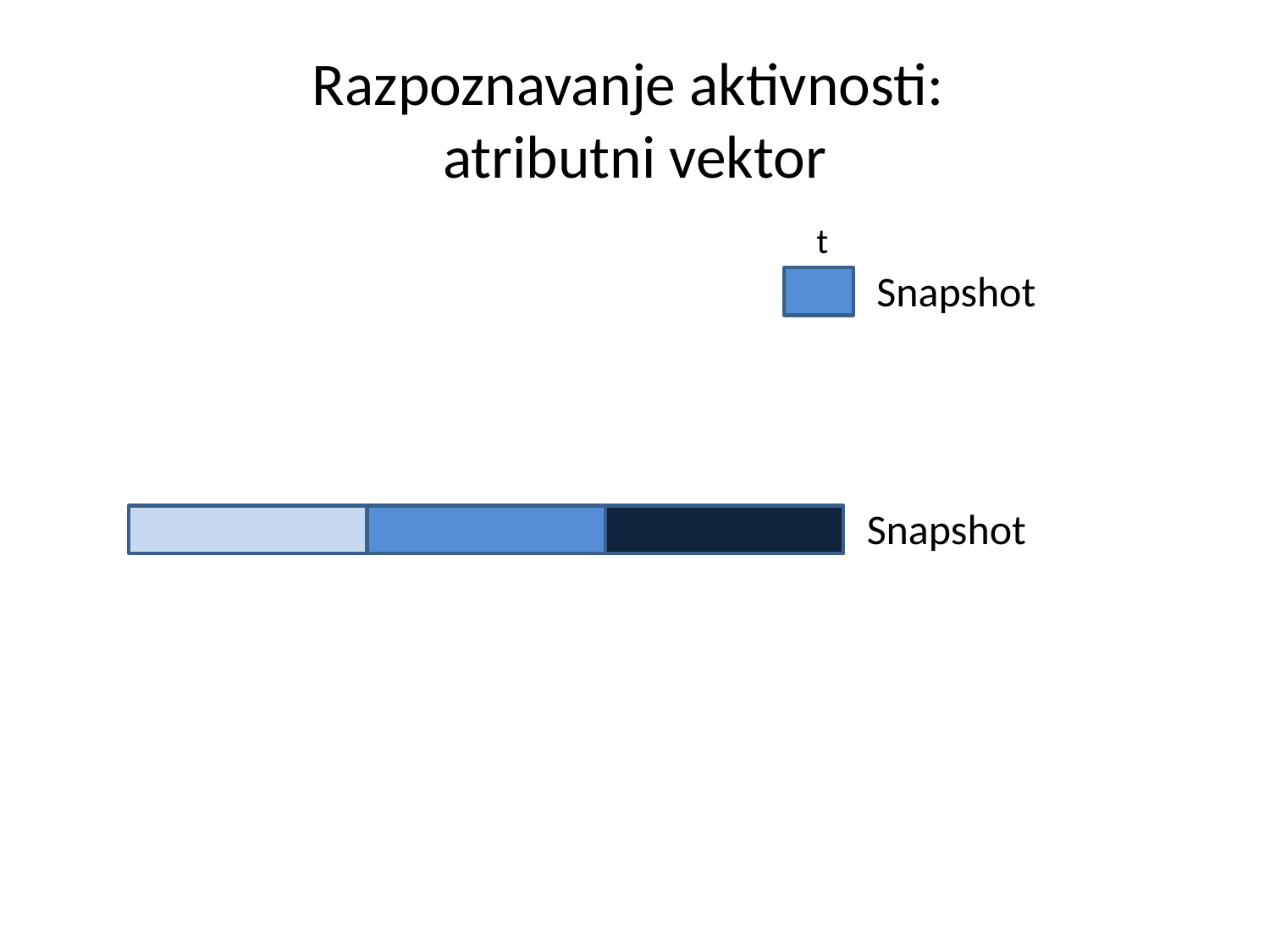

# Razpoznavanje aktivnosti: atributni vektor
t
Snapshot

Snapshot